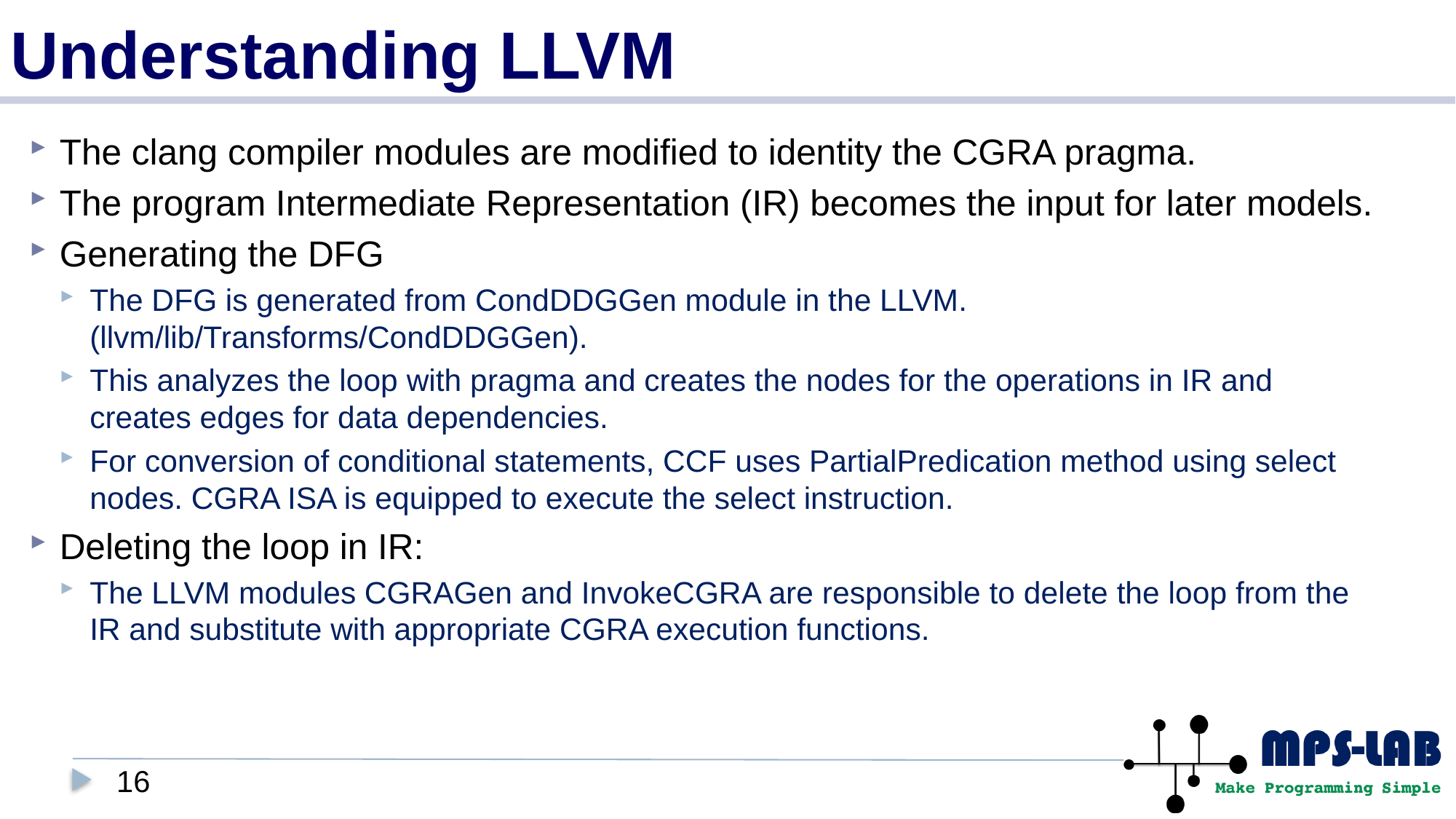

# Understanding LLVM
The clang compiler modules are modified to identity the CGRA pragma.
The program Intermediate Representation (IR) becomes the input for later models.
Generating the DFG
The DFG is generated from CondDDGGen module in the LLVM. (llvm/lib/Transforms/CondDDGGen).
This analyzes the loop with pragma and creates the nodes for the operations in IR and creates edges for data dependencies.
For conversion of conditional statements, CCF uses PartialPredication method using select nodes. CGRA ISA is equipped to execute the select instruction.
Deleting the loop in IR:
The LLVM modules CGRAGen and InvokeCGRA are responsible to delete the loop from the IR and substitute with appropriate CGRA execution functions.
16